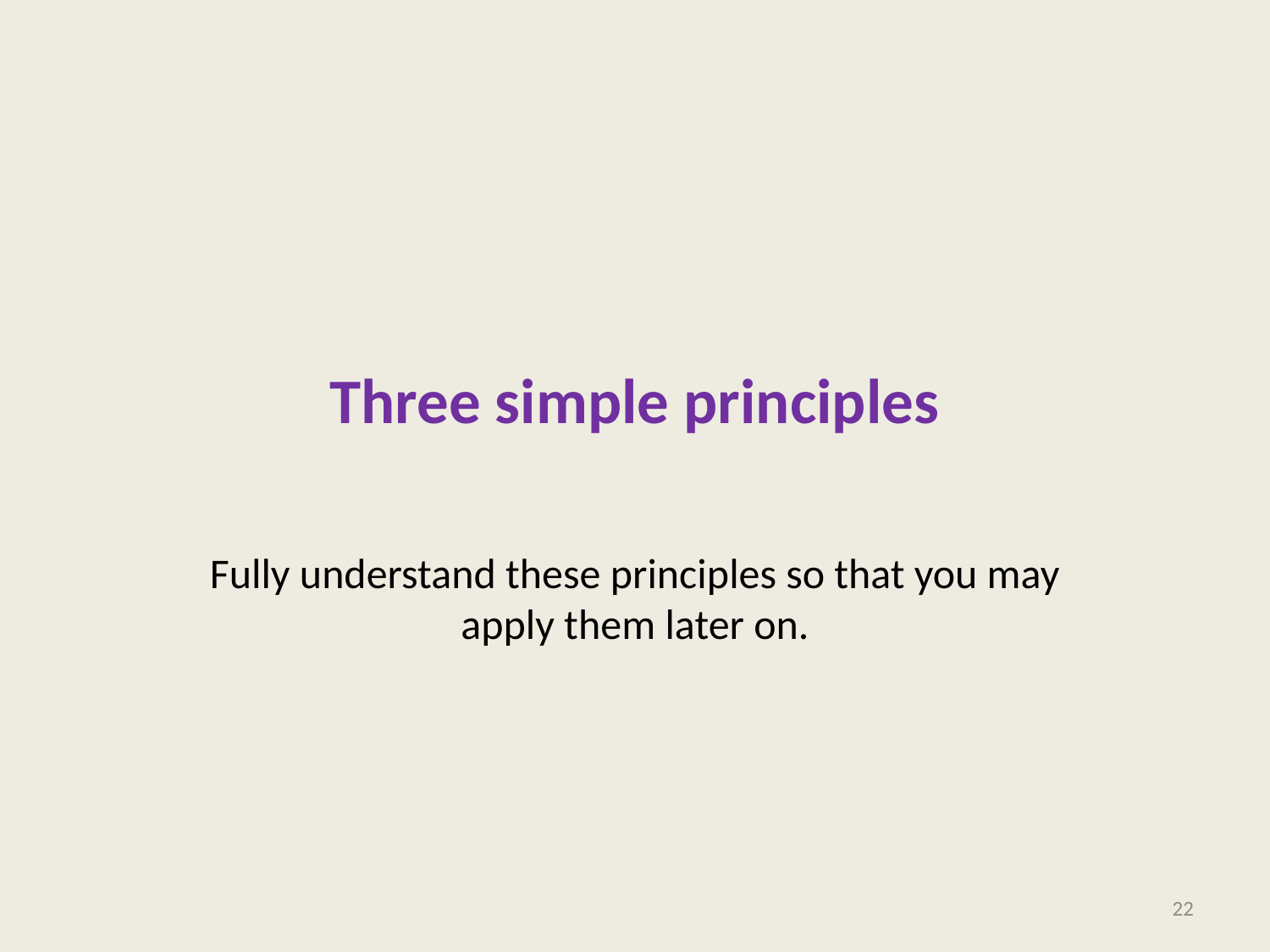

# Three simple principles
Fully understand these principles so that you may apply them later on.
22